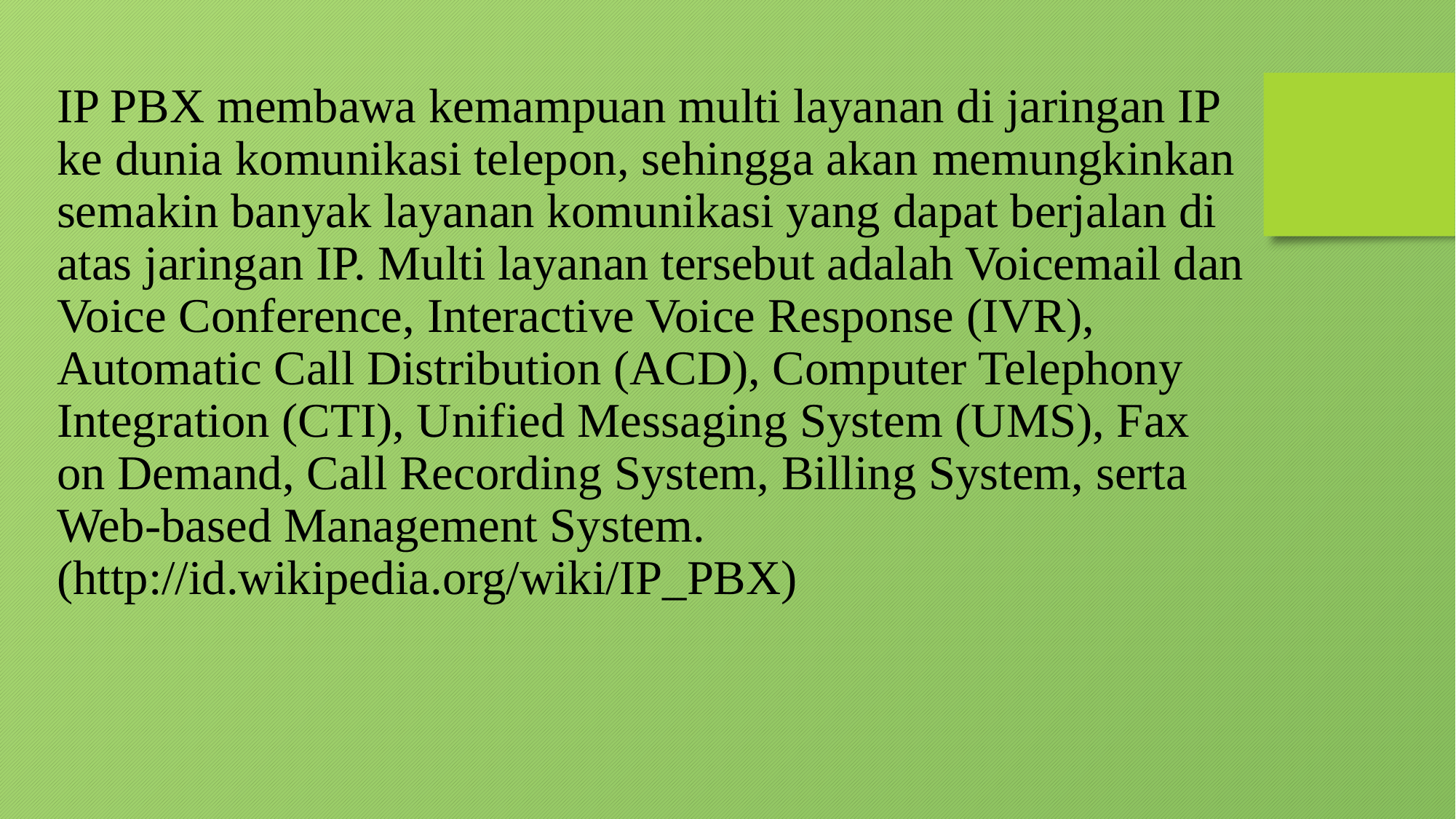

IP PBX membawa kemampuan multi layanan di jaringan IP ke dunia komunikasi telepon, sehingga akan memungkinkan semakin banyak layanan komunikasi yang dapat berjalan di atas jaringan IP. Multi layanan tersebut adalah Voicemail dan Voice Conference, Interactive Voice Response (IVR), Automatic Call Distribution (ACD), Computer Telephony Integration (CTI), Unified Messaging System (UMS), Fax on Demand, Call Recording System, Billing System, serta Web-based Management System. (http://id.wikipedia.org/wiki/IP_PBX)